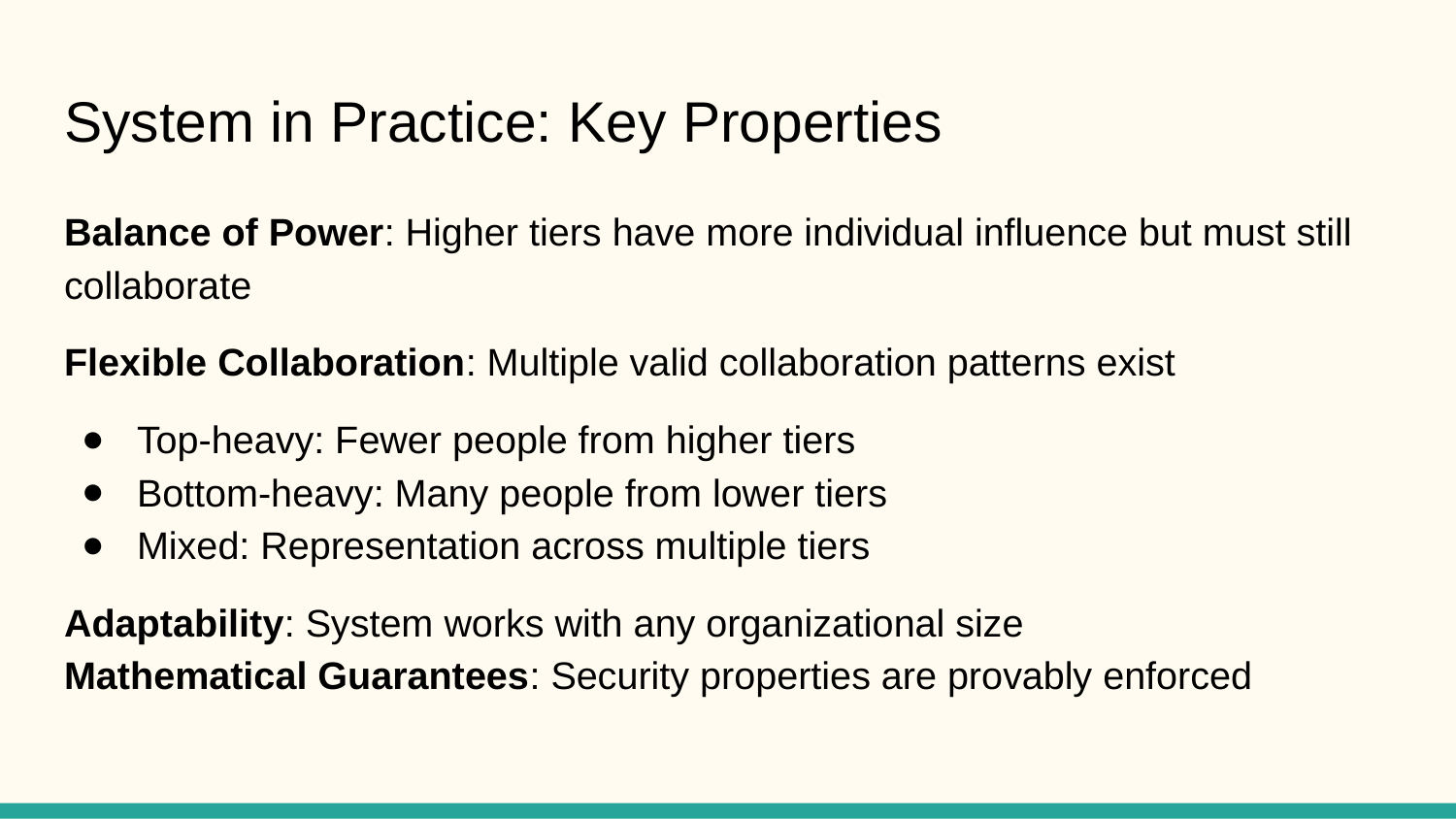

# System in Practice: Key Properties
Balance of Power: Higher tiers have more individual influence but must still collaborate
Flexible Collaboration: Multiple valid collaboration patterns exist
Top-heavy: Fewer people from higher tiers
Bottom-heavy: Many people from lower tiers
Mixed: Representation across multiple tiers
Adaptability: System works with any organizational size
Mathematical Guarantees: Security properties are provably enforced